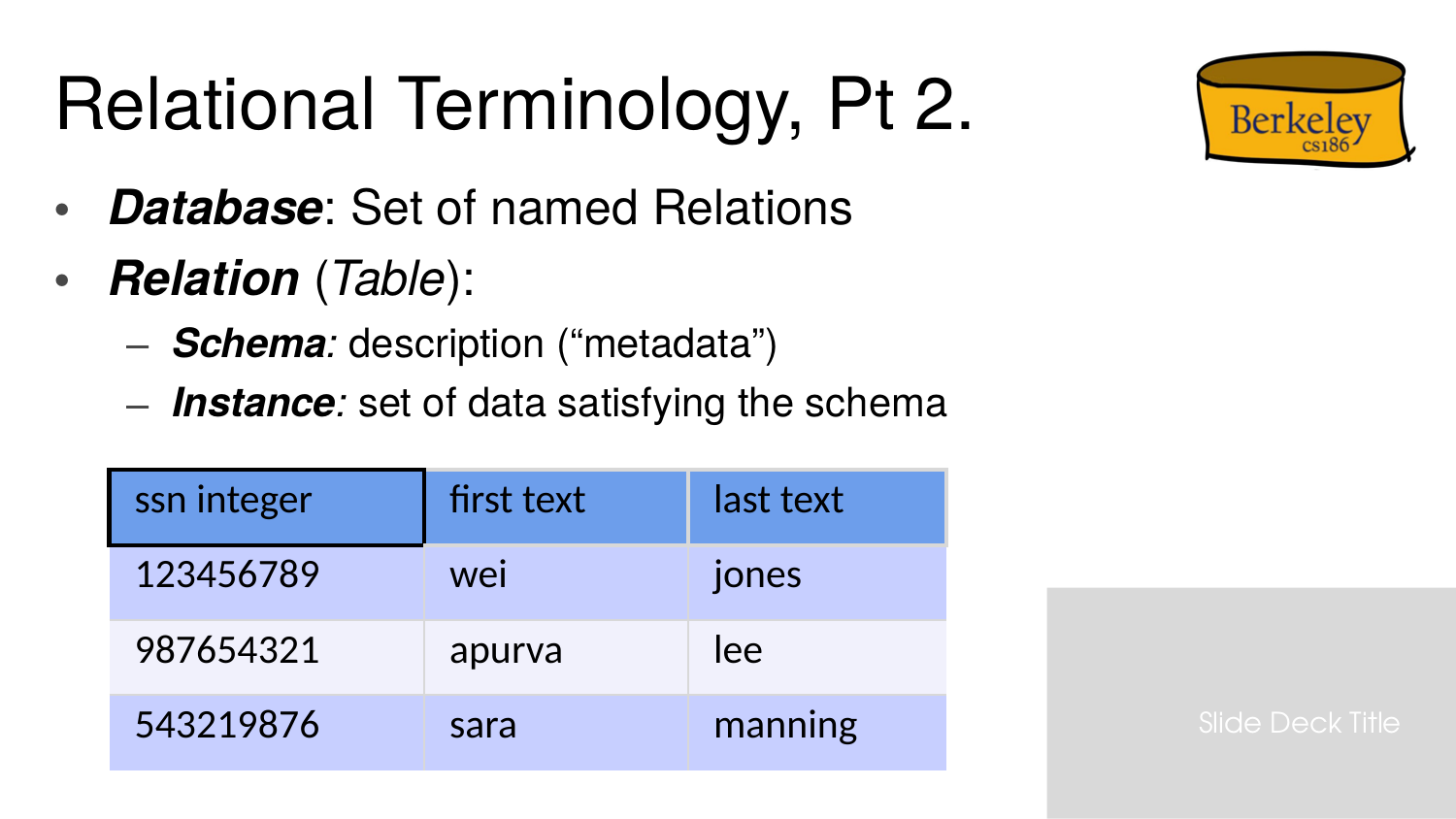

# Relational Terminology, Pt 2.
Database: Set of named Relations
Relation (Table):
Schema: description (“metadata”)
Instance: set of data satisfying the schema
| ssn integer | first text | last text |
| --- | --- | --- |
| 123456789 | wei | jones |
| 987654321 | apurva | lee |
| 543219876 | sara | manning |